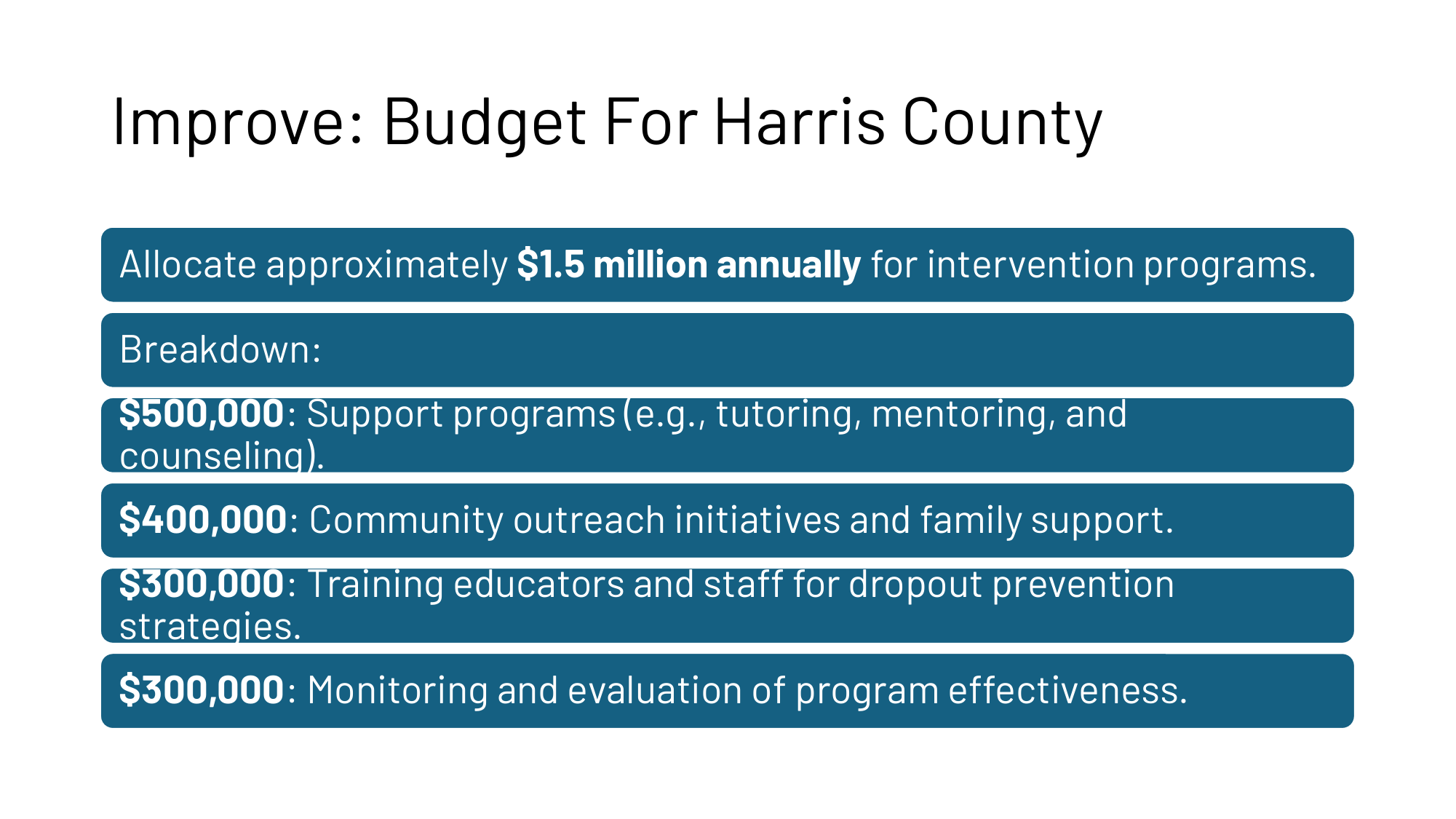

# Improve: Budget For Harris County
Allocate approximately $1.5 million annually for intervention programs.
Breakdown:
$500,000: Support programs (e.g., tutoring, mentoring, and counseling).
$400,000: Community outreach initiatives and family support.
$300,000: Training educators and staff for dropout prevention strategies.
$300,000: Monitoring and evaluation of program effectiveness.